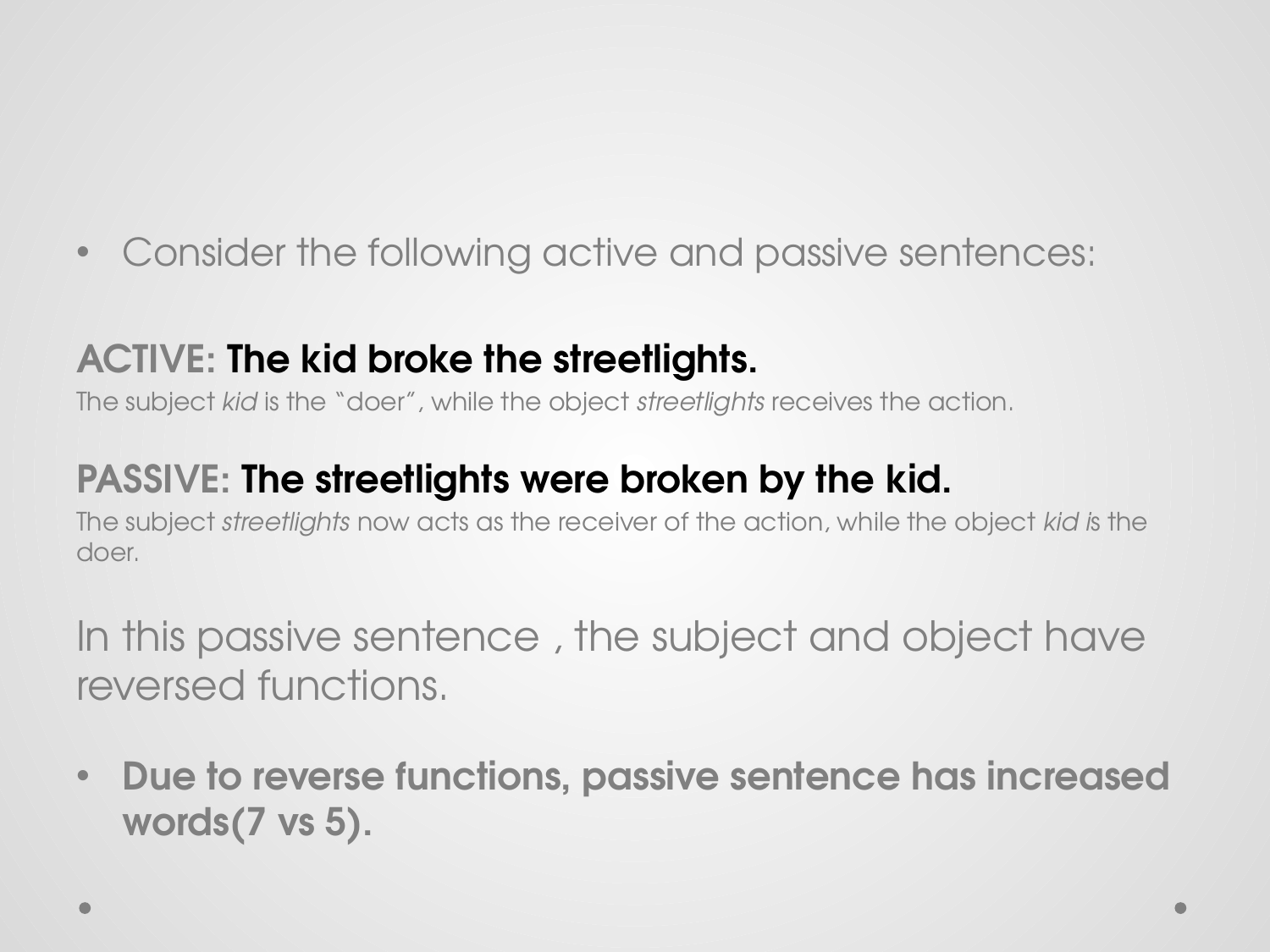

#
Consider the following active and passive sentences:

ACTIVE: The kid broke the streetlights.
The subject kid is the “doer”, while the object streetlights receives the action.

PASSIVE: The streetlights were broken by the kid.
The subject streetlights now acts as the receiver of the action, while the object kid is the doer.

In this passive sentence , the subject and object have reversed functions.

Due to reverse functions, passive sentence has increased words(7 vs 5).